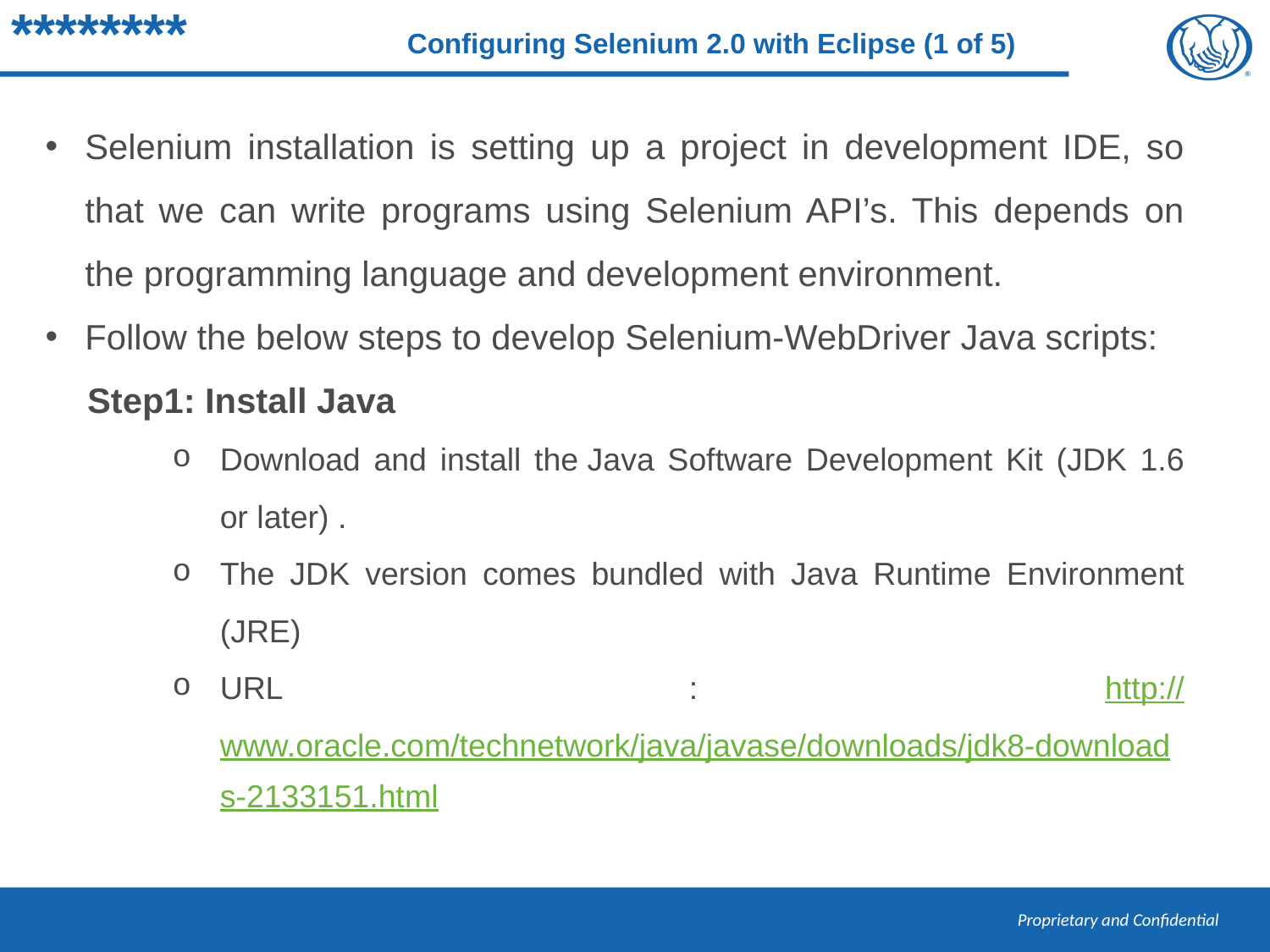

********              Configuring Selenium 2.0 with Eclipse (1 of 5)
Selenium installation is setting up a project in development IDE, so that we can write programs using Selenium API’s. This depends on the programming language and development environment.
Follow the below steps to develop Selenium-WebDriver Java scripts:
 Step1: Install Java
Download and install the Java Software Development Kit (JDK 1.6 or later) .
The JDK version comes bundled with Java Runtime Environment (JRE)
URL : http://www.oracle.com/technetwork/java/javase/downloads/jdk8-downloads-2133151.html